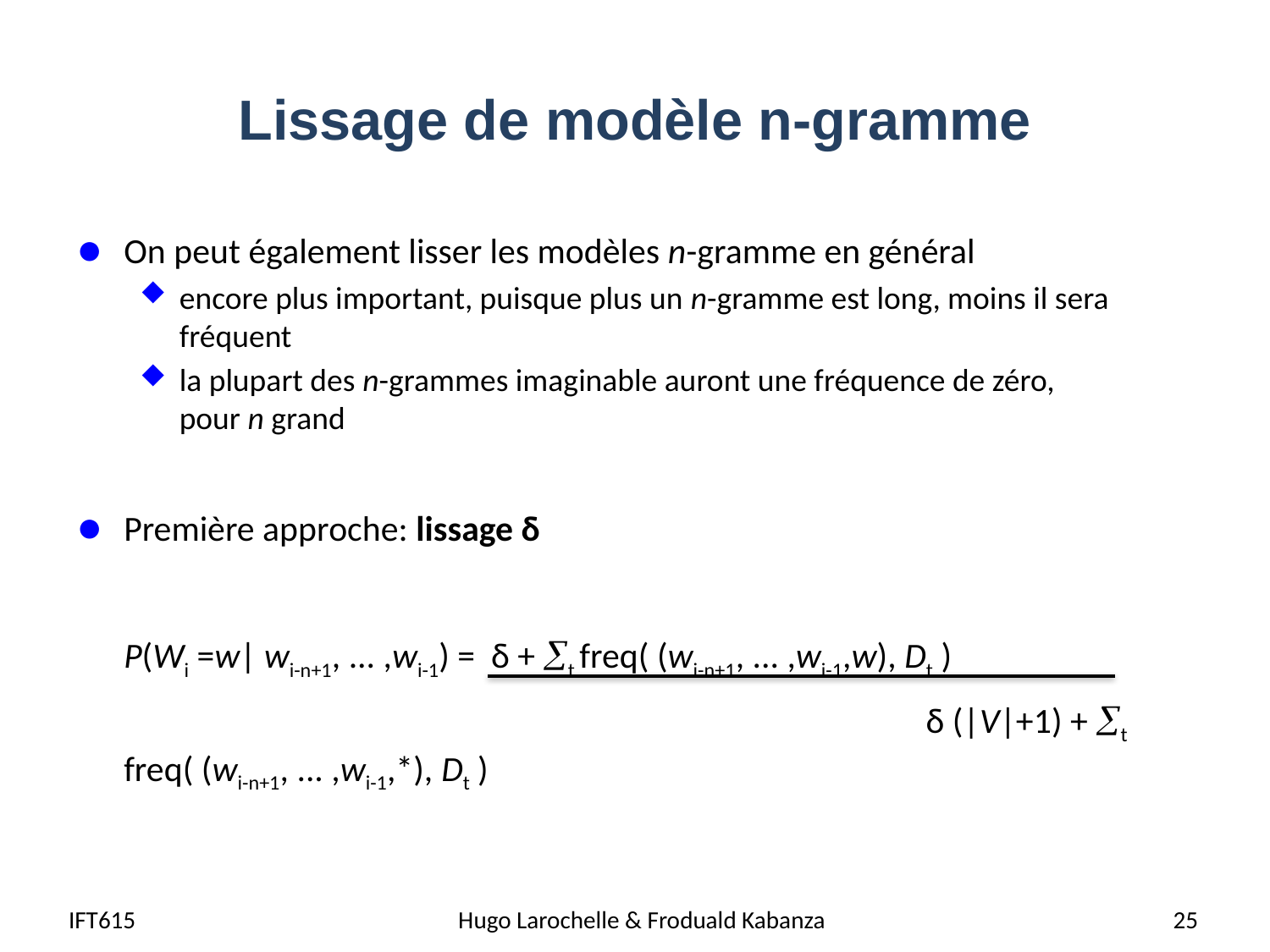

# Lissage de modèle n-gramme
On peut également lisser les modèles n-gramme en général
encore plus important, puisque plus un n-gramme est long, moins il sera fréquent
la plupart des n-grammes imaginable auront une fréquence de zéro,
pour n grand

Première approche: lissage δ
P(Wi =w| wi-n+1, ... ,wi-1) =  δ + ∑t freq( (wi-n+1, ... ,wi-1,w), Dt )
						     δ (|V|+1) + ∑t  freq( (wi-n+1, ... ,wi-1,*), Dt )
IFT615
Hugo Larochelle & Froduald Kabanza
25